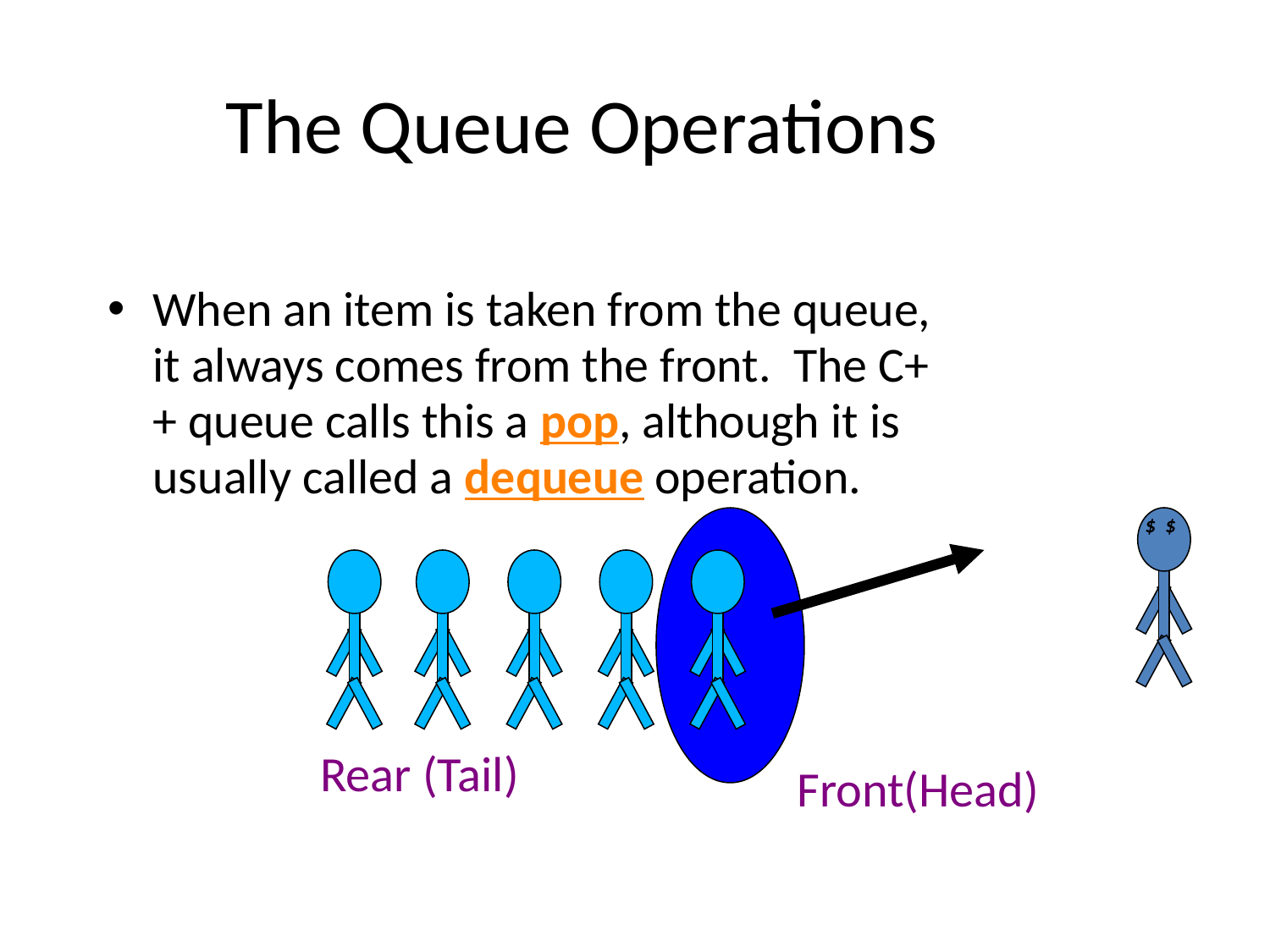

# The Queue Operations
When an item is taken from the queue, it always comes from the front.  The C++ queue calls this a pop, although it is usually called a dequeue operation.

$  $

Rear (Tail)
Front(Head)